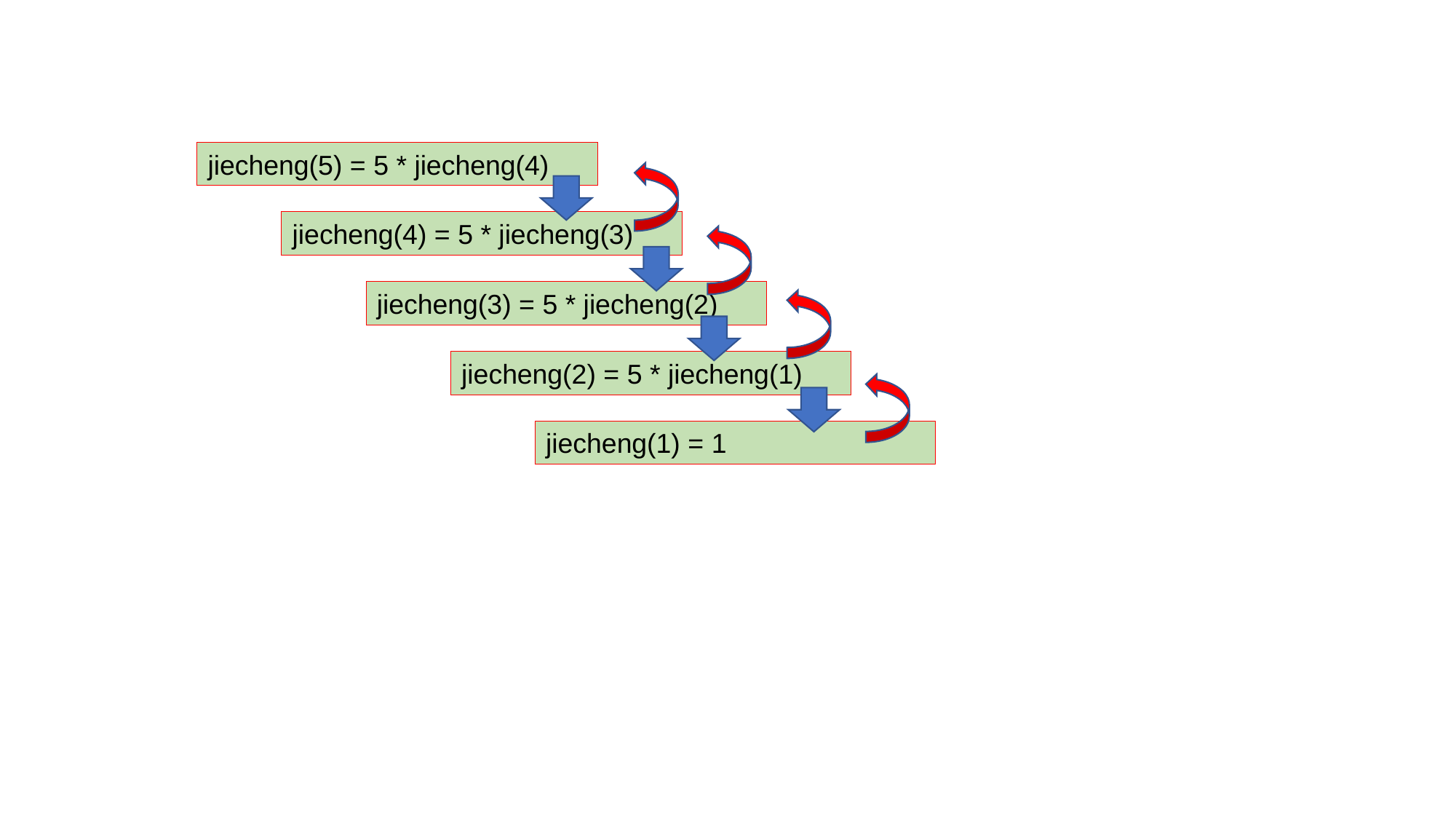

jiecheng(5) = 5 * jiecheng(4)

jiecheng(4) = 5 * jiecheng(3)

jiecheng(3) = 5 * jiecheng(2)

jiecheng(2) = 5 * jiecheng(1)

jiecheng(1) = 1